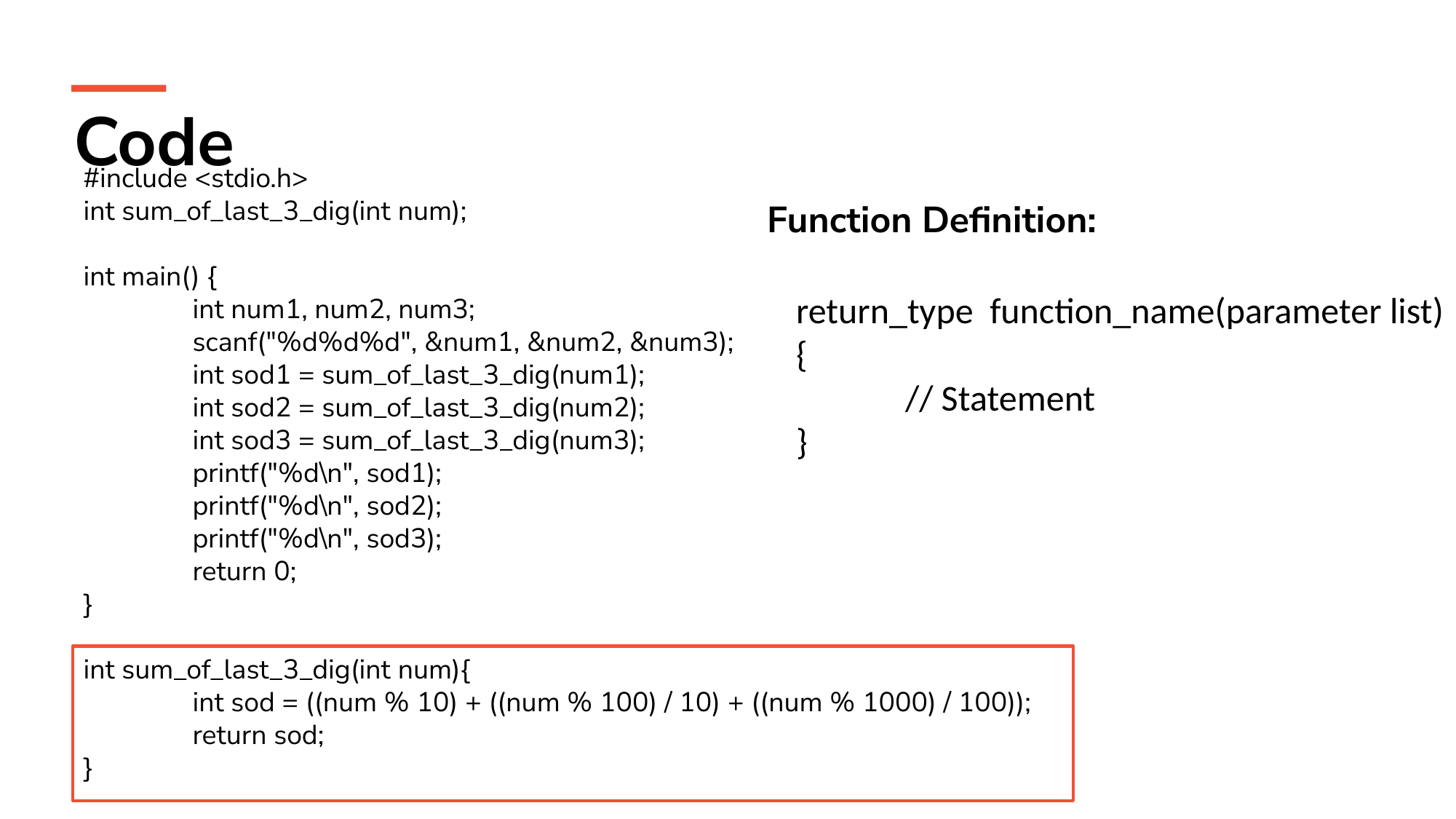

Code
#include <stdio.h>
int sum_of_last_3_dig(int num);

int main() {
	int num1, num2, num3;
	scanf("%d%d%d", &num1, &num2, &num3);
	int sod1 = sum_of_last_3_dig(num1);
	int sod2 = sum_of_last_3_dig(num2);
	int sod3 = sum_of_last_3_dig(num3);
	printf("%d\n", sod1);
	printf("%d\n", sod2);
	printf("%d\n", sod3);
	return 0;
}

int sum_of_last_3_dig(int num){
    	int sod = ((num % 10) + ((num % 100) / 10) + ((num % 1000) / 100));
   	return sod;
}
Function Definition:
return_type  function_name(parameter list)
{
	// Statement
}